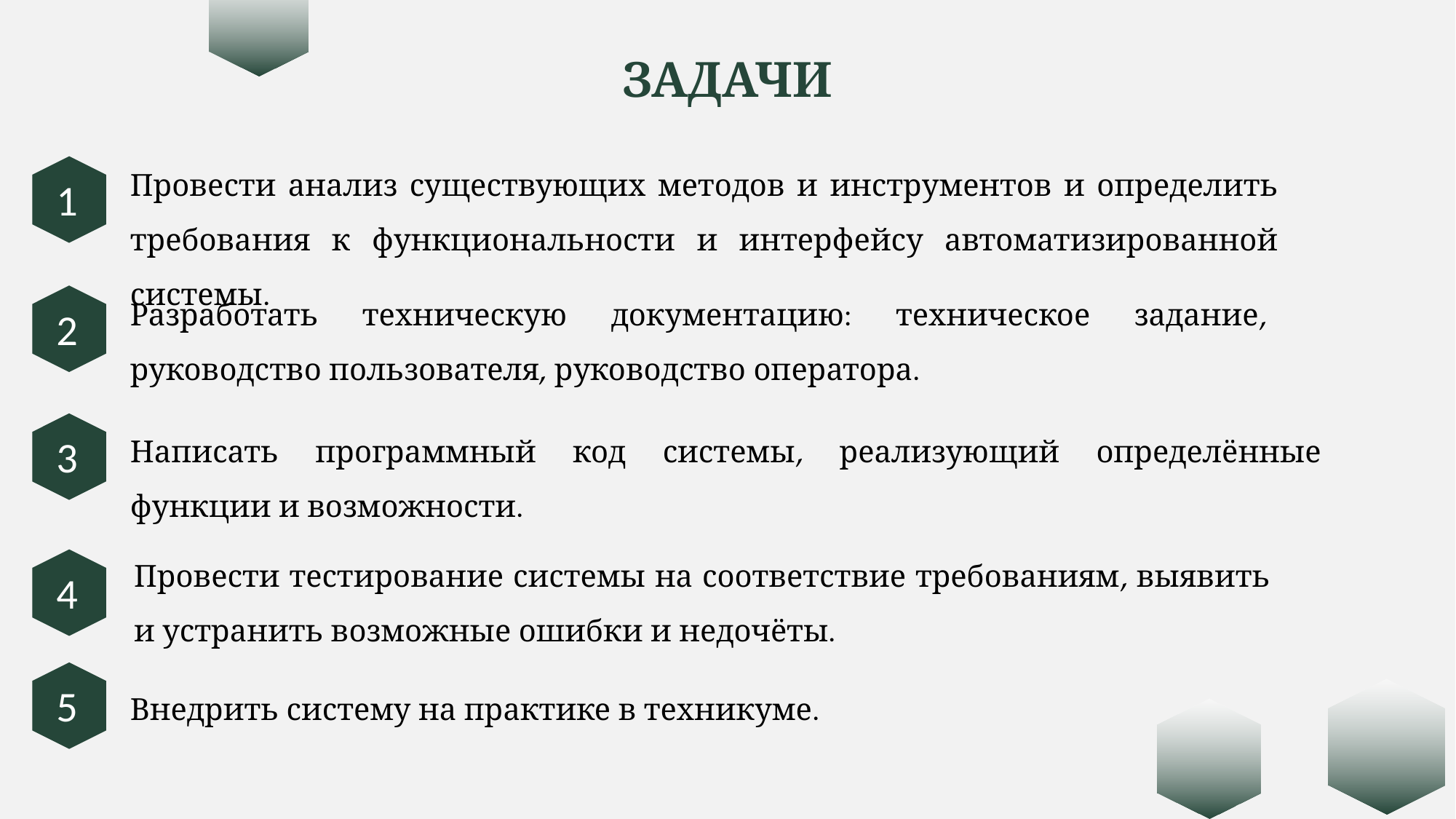

ЗАДАЧИ
Провести анализ существующих методов и инструментов и определить требования к функциональности и интерфейсу автоматизированной системы.

1
Разработать техническую документацию: техническое задание, руководство пользователя, руководство оператора.

2
Написать программный код системы, реализующий определённые функции и возможности.

3
Провести тестирование системы на соответствие требованиям, выявить и устранить возможные ошибки и недочёты.

4

5
Внедрить систему на практике в техникуме.